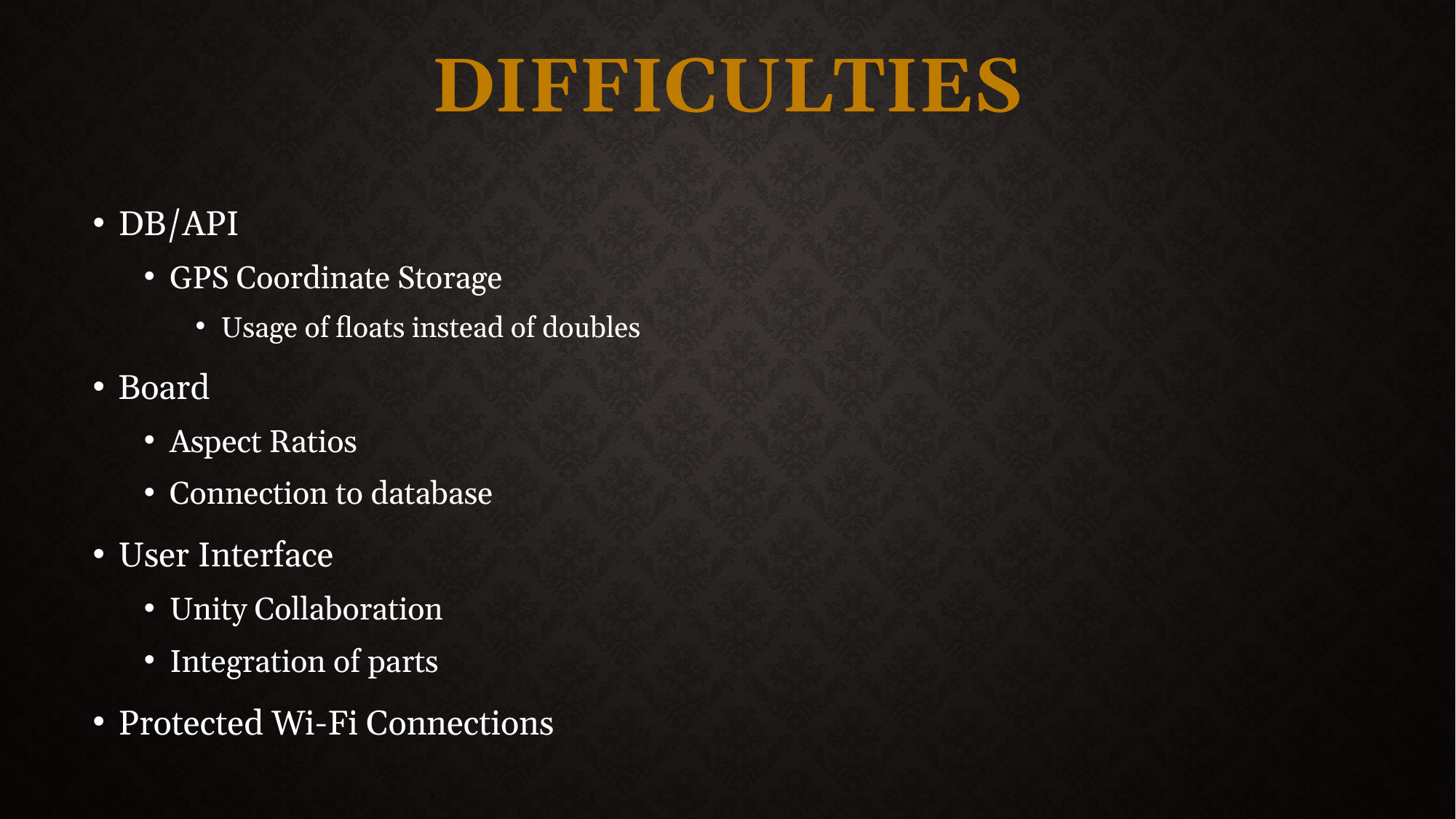

# Difficulties
DB/API
GPS Coordinate Storage
Usage of floats instead of doubles
Board
Aspect Ratios
Connection to database
User Interface
Unity Collaboration
Integration of parts
Protected Wi-Fi Connections